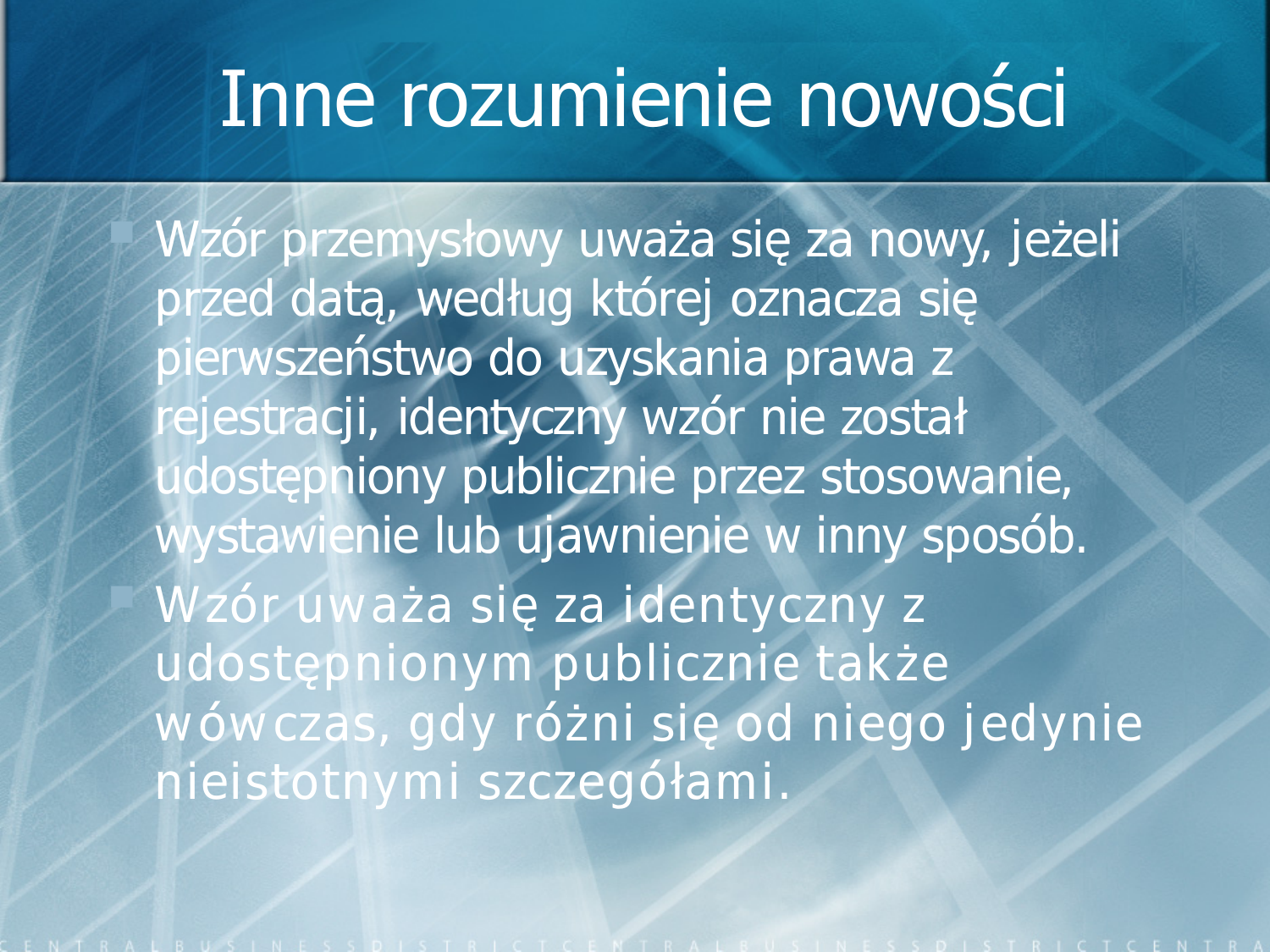

# Inne rozumienie nowości
Wzór przemysłowy uważa się za nowy, jeżeli przed datą, według której oznacza się pierwszeństwo do uzyskania prawa z rejestracji, identyczny wzór nie został udostępniony publicznie przez stosowanie, wystawienie lub ujawnienie w inny sposób.
Wzór uważa się za identyczny z udostępnionym publicznie także wówczas, gdy różni się od niego jedynie nieistotnymi szczegółami.